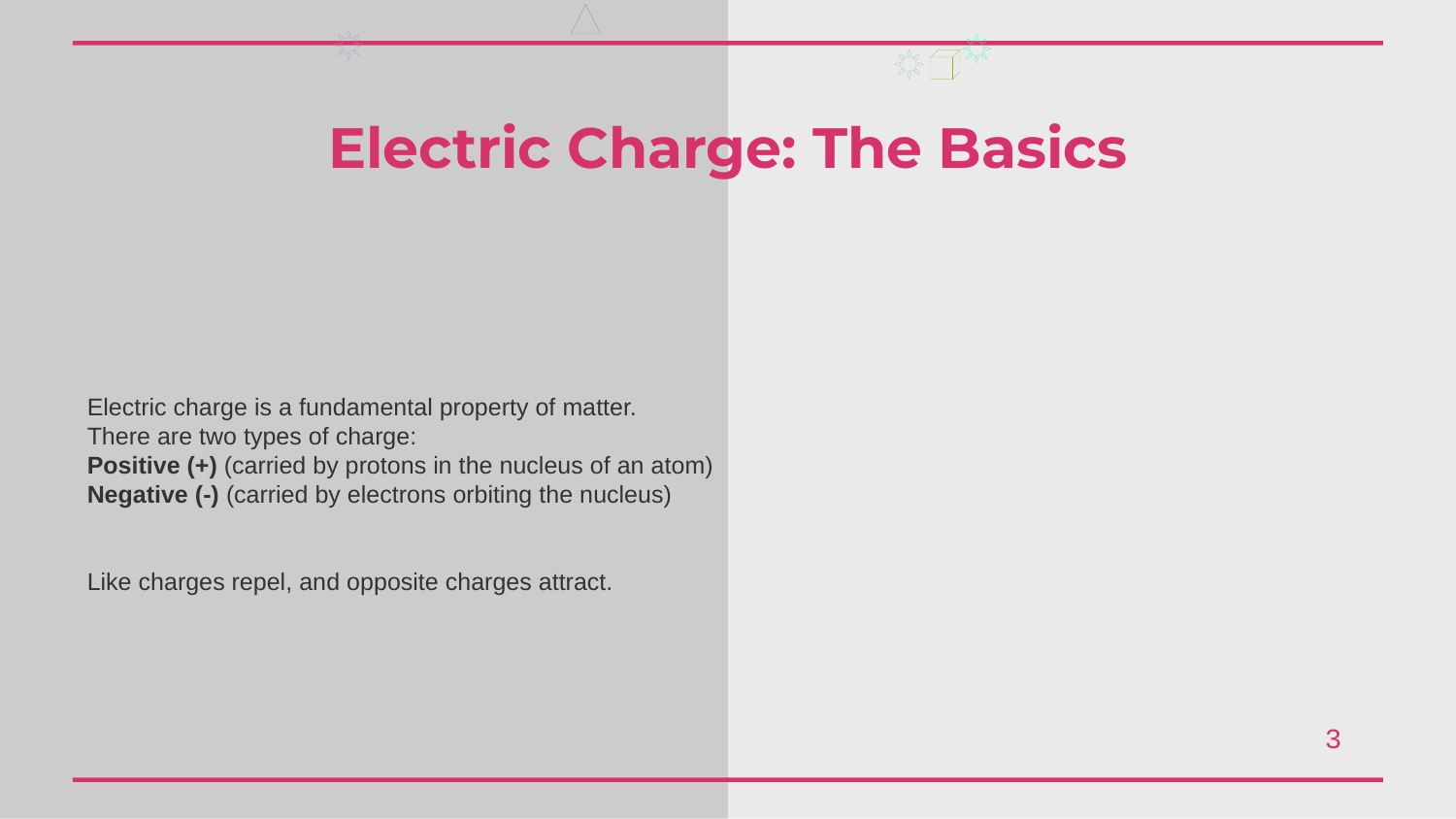

Electric Charge: The Basics

Electric charge is a fundamental property of matter.
There are two types of charge:
Positive (+) (carried by protons in the nucleus of an atom)
Negative (-) (carried by electrons orbiting the nucleus)

Like charges repel, and opposite charges attract.

3